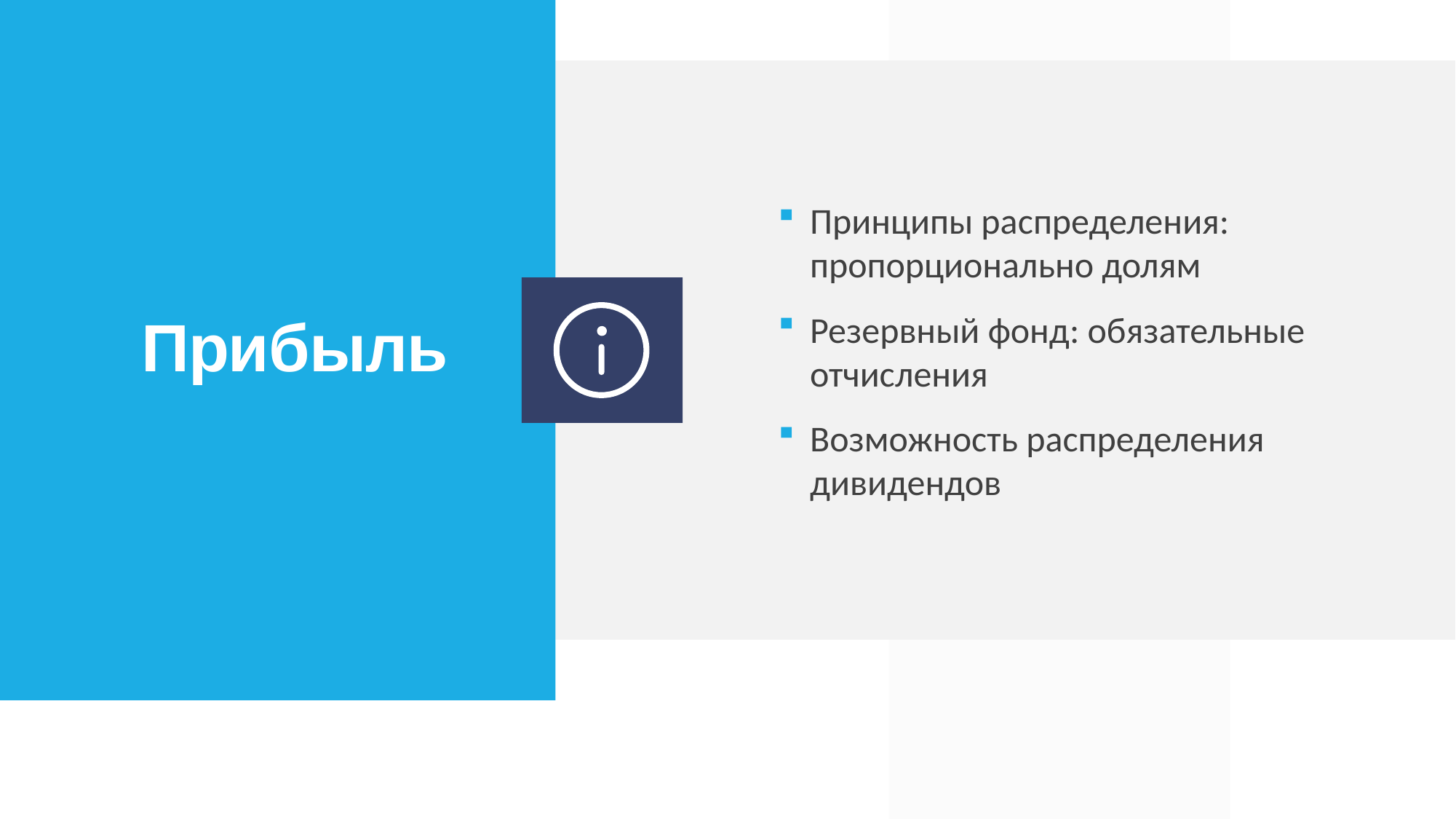

Принципы распределения: пропорционально долям
Резервный фонд: обязательные отчисления
Возможность распределения дивидендов
# Прибыль